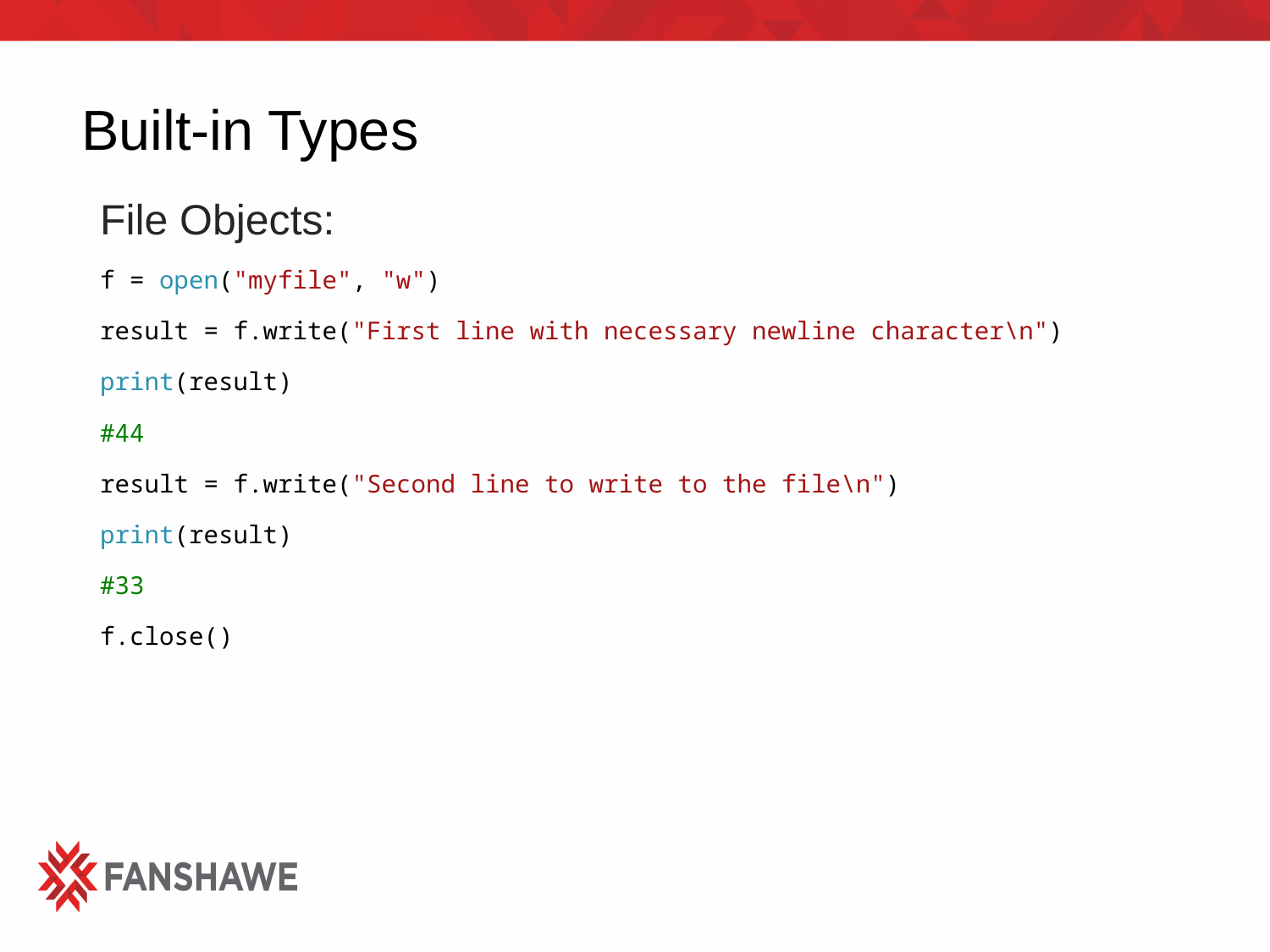

# Built-in Types
File Objects:
f = open("myfile", "w")
result = f.write("First line with necessary newline character\n")
print(result)
#44
result = f.write("Second line to write to the file\n")
print(result)
#33
f.close()